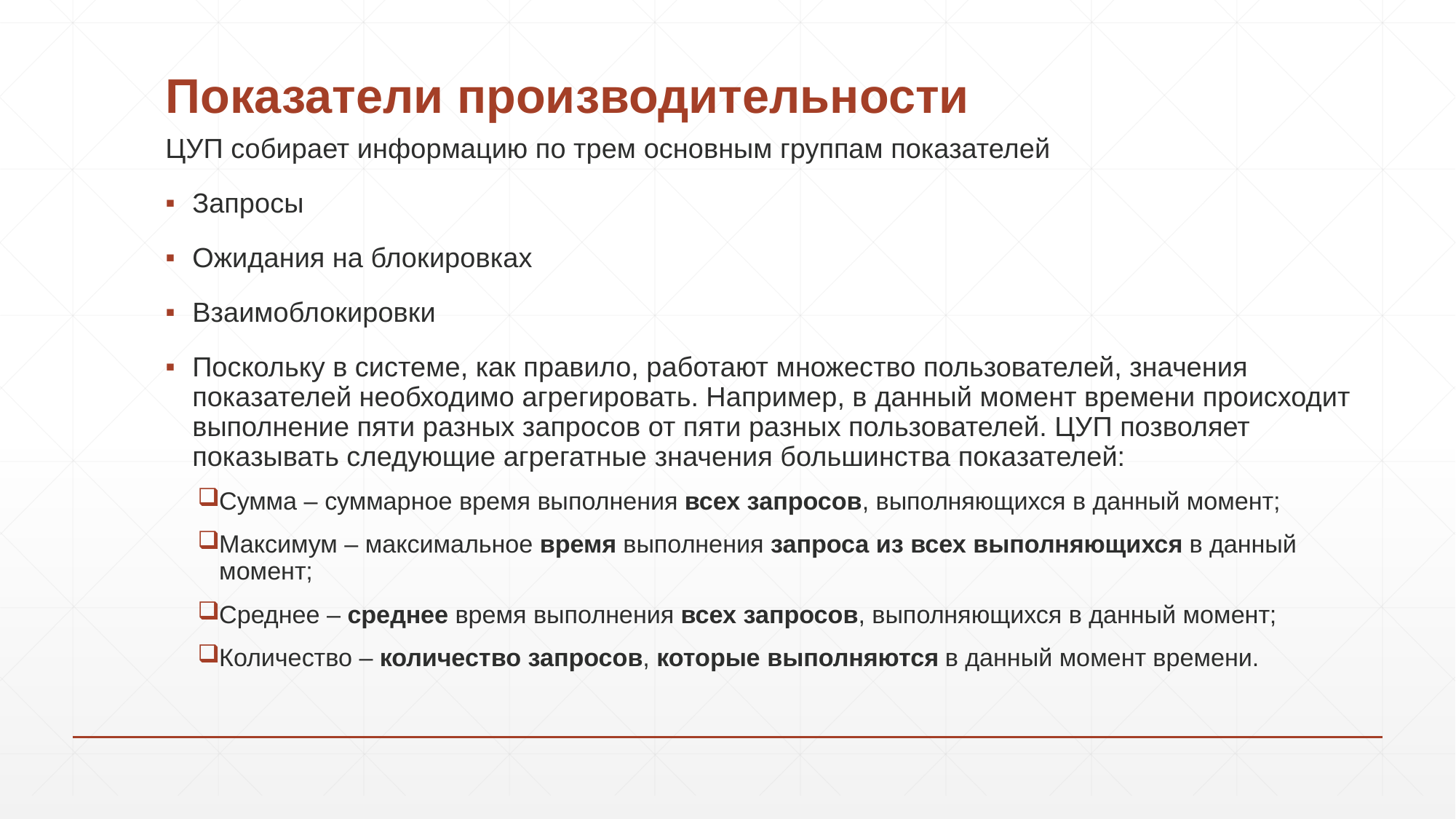

# Показатели производительности
ЦУП собирает информацию по трем основным группам показателей
Запросы
Ожидания на блокировках
Взаимоблокировки
Поскольку в системе, как правило, работают множество пользователей, значения показателей необходимо агрегировать. Например, в данный момент времени происходит выполнение пяти разных запросов от пяти разных пользователей. ЦУП позволяет показывать следующие агрегатные значения большинства показателей:
Сумма – суммарное время выполнения всех запросов, выполняющихся в данный момент;
Максимум – максимальное время выполнения запроса из всех выполняющихся в данный момент;
Среднее – среднее время выполнения всех запросов, выполняющихся в данный момент;
Количество – количество запросов, которые выполняются в данный момент времени.